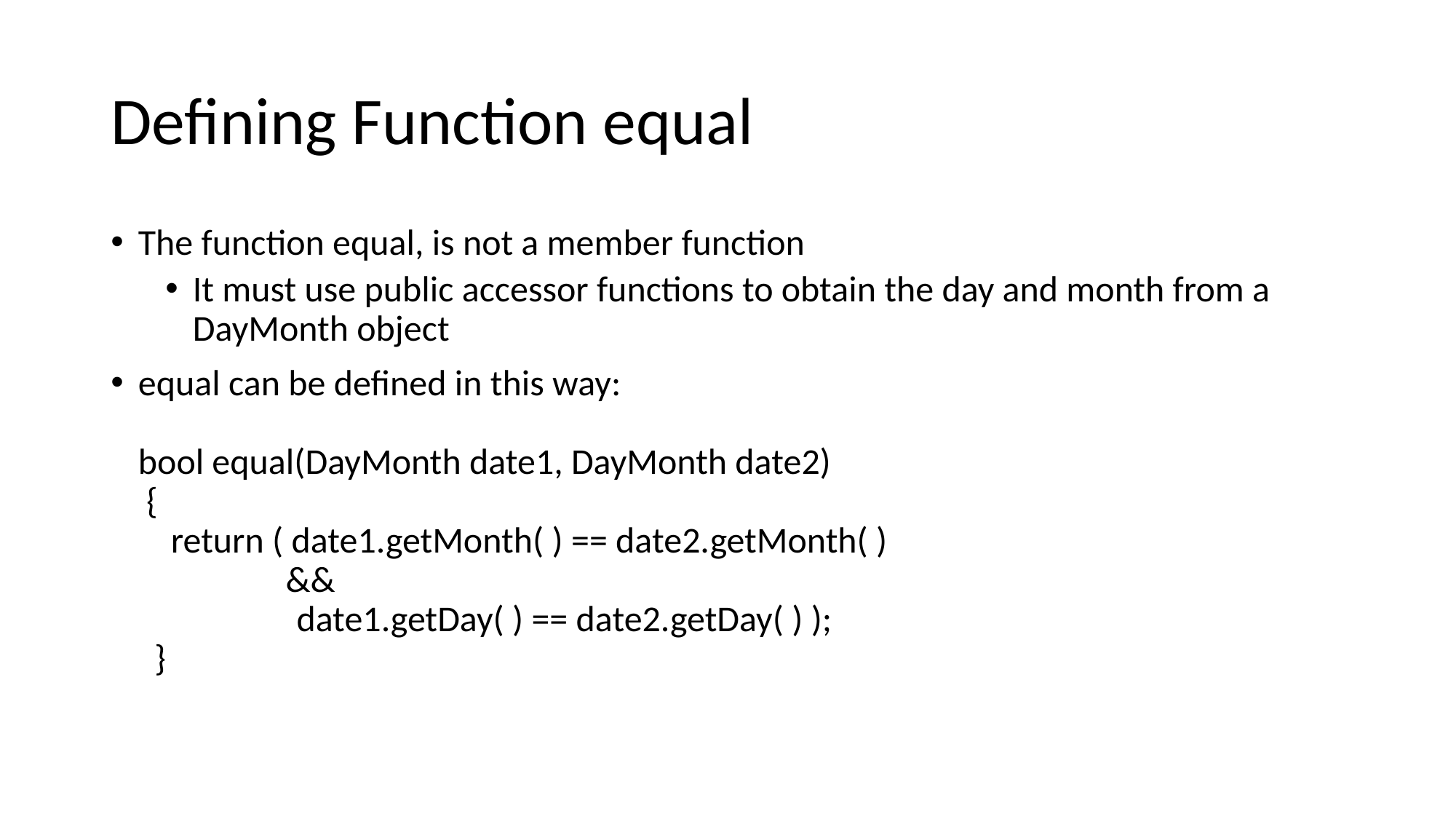

# Defining Function equal
The function equal, is not a member function
It must use public accessor functions to obtain the day and month from a DayMonth object
equal can be defined in this way:
bool equal(DayMonth date1, DayMonth date2)
 {
    return ( date1.getMonth( ) == date2.getMonth( )
                  &&
	      date1.getDay( ) == date2.getDay( ) );
  }